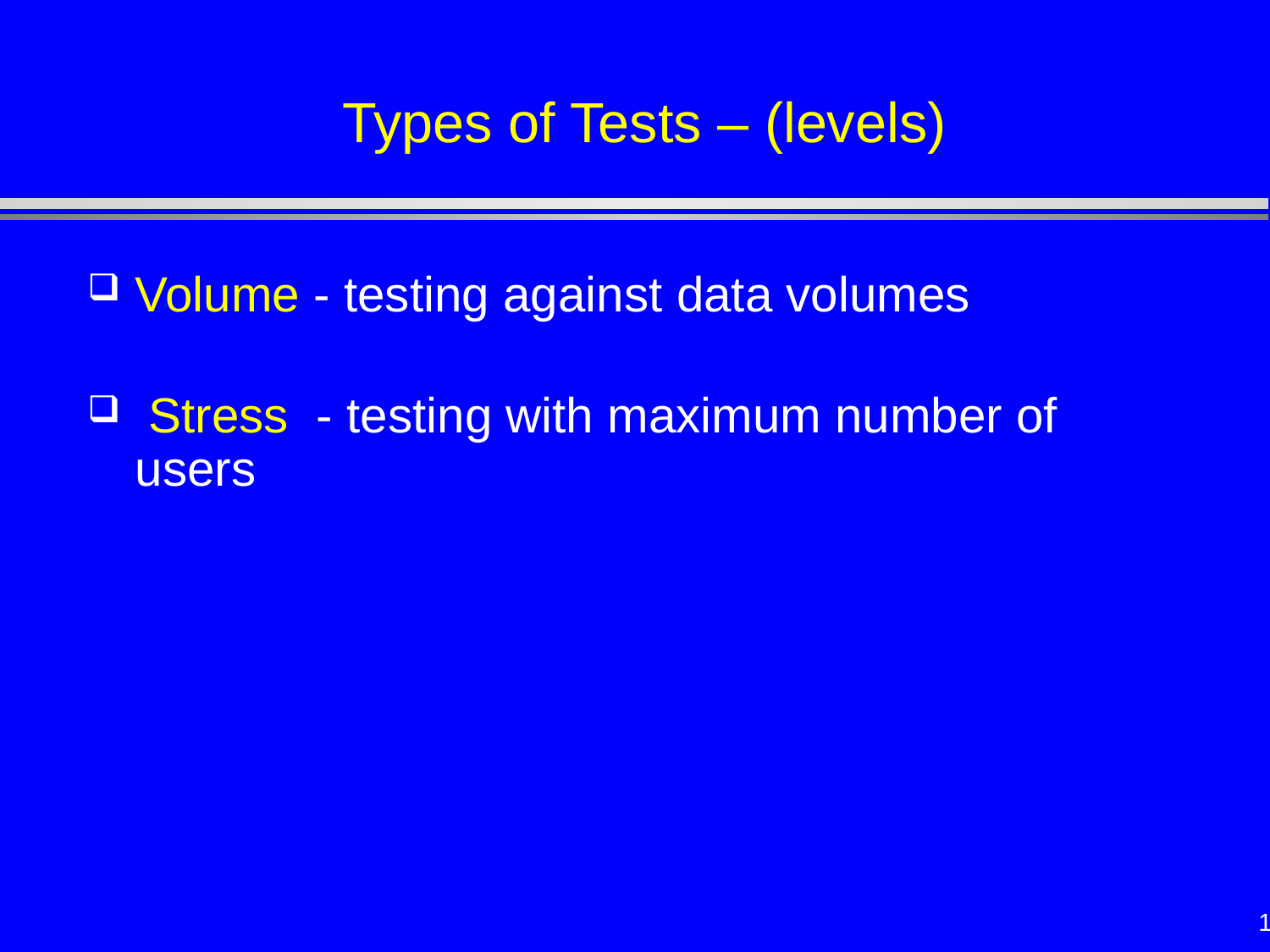

Types of Tests – (levels)
Volume - testing against data volumes
 Stress  - testing with maximum number of users